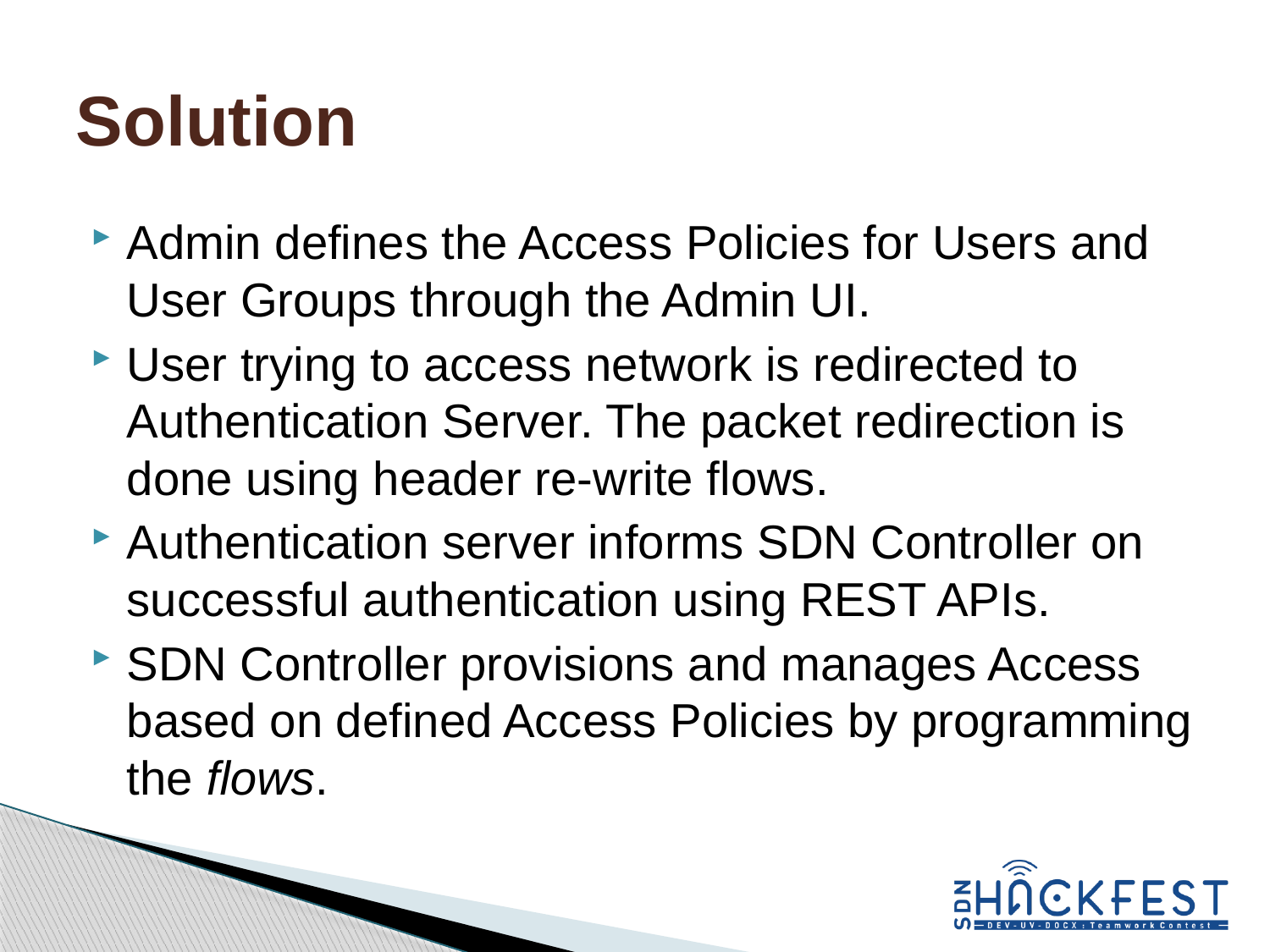

# Solution
Admin defines the Access Policies for Users and User Groups through the Admin UI.
User trying to access network is redirected to Authentication Server. The packet redirection is done using header re-write flows.
Authentication server informs SDN Controller on successful authentication using REST APIs.
SDN Controller provisions and manages Access based on defined Access Policies by programming the flows.